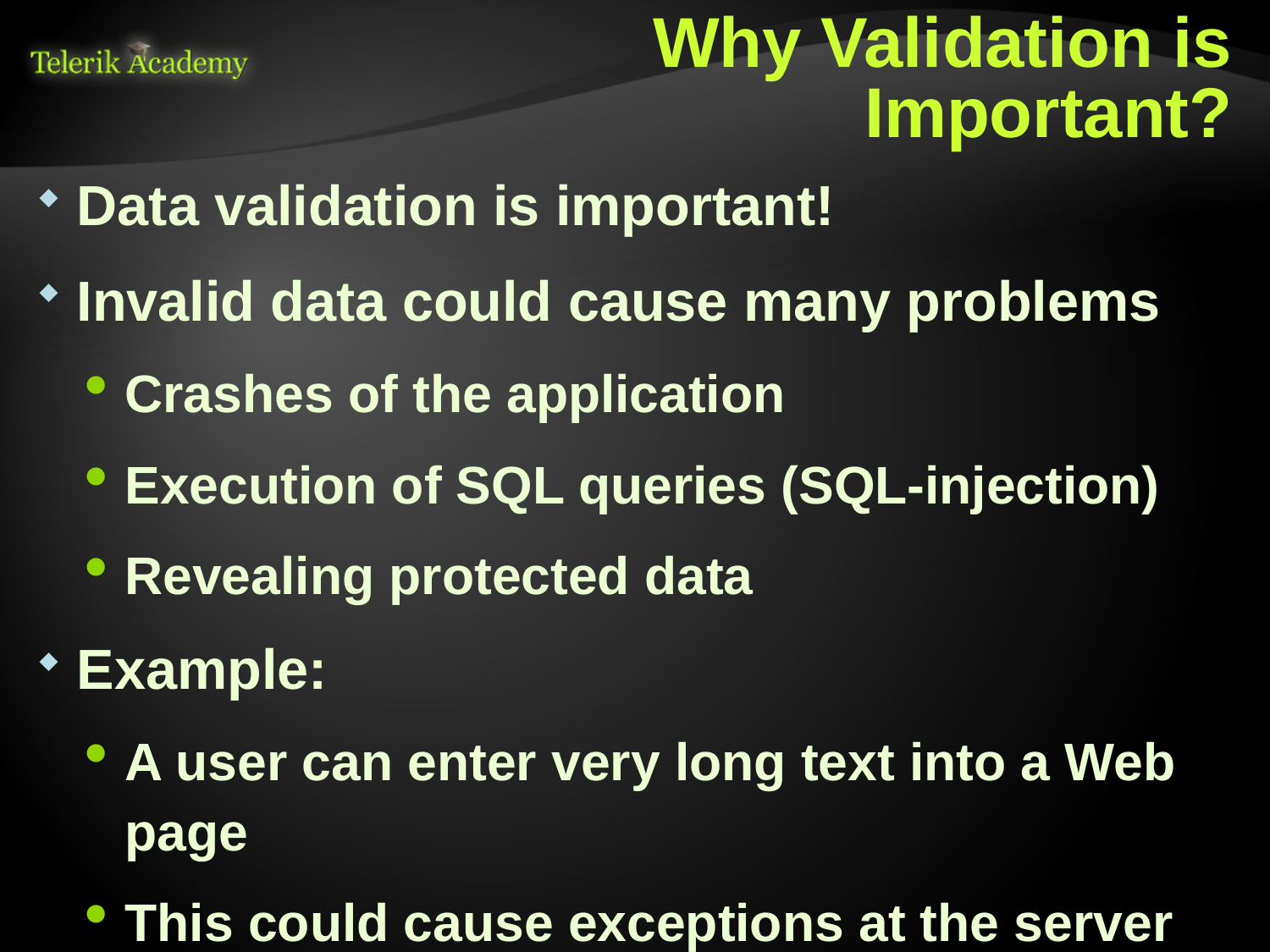

Why Validation is Important?
Data validation is important!
Invalid data could cause many problems
Crashes of the application
Execution of SQL queries (SQL-injection)
Revealing protected data
Example:
A user can enter very long text into a Web page
This could cause exceptions at the server side